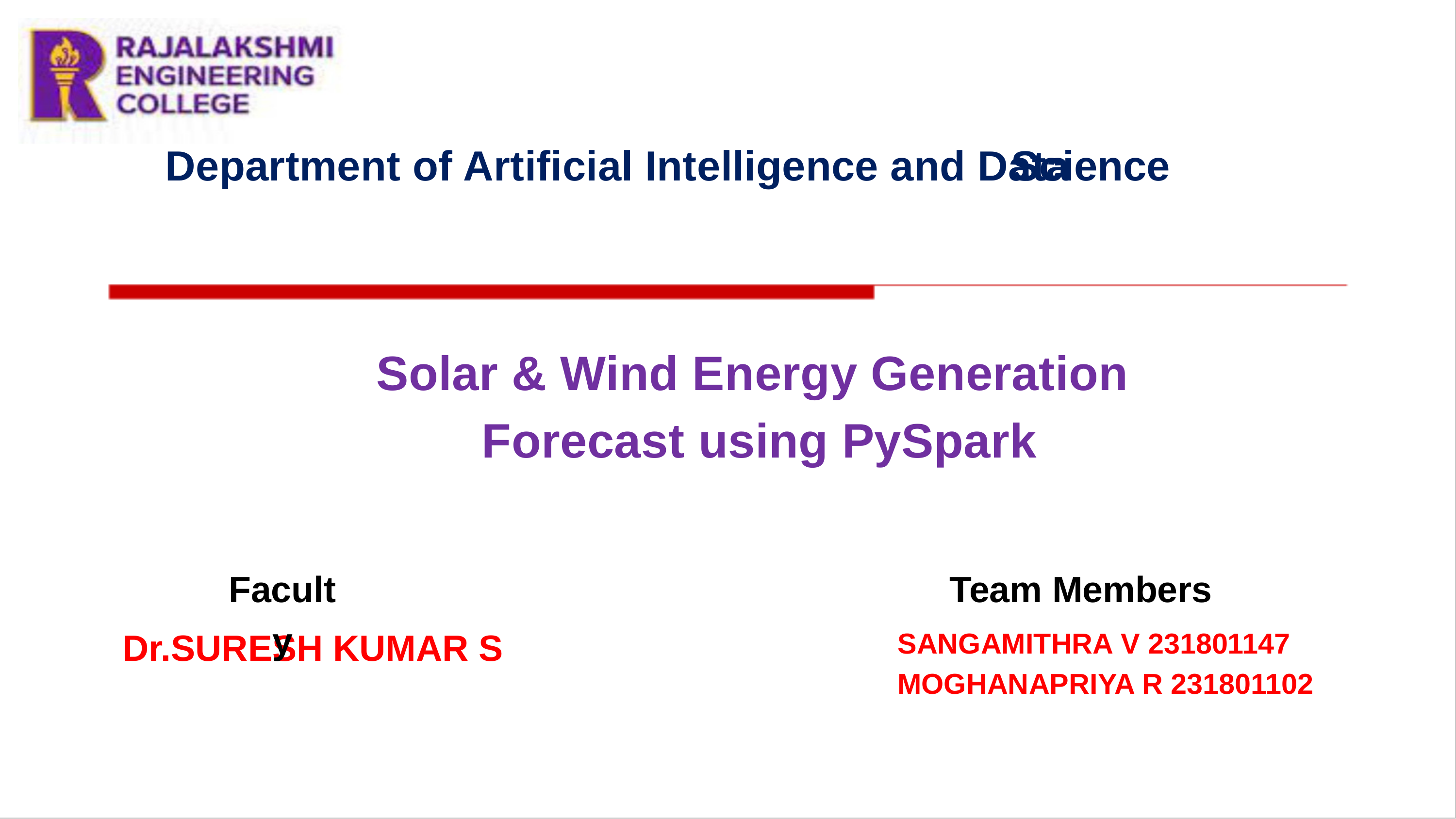

Department of Artificial Intelligence and Data
Science
Solar & Wind Energy Generation
Forecast using PySpark
Faculty
Team Members
Dr.SURESH KUMAR S

SANGAMITHRA V 231801147
MOGHANAPRIYA R 231801102